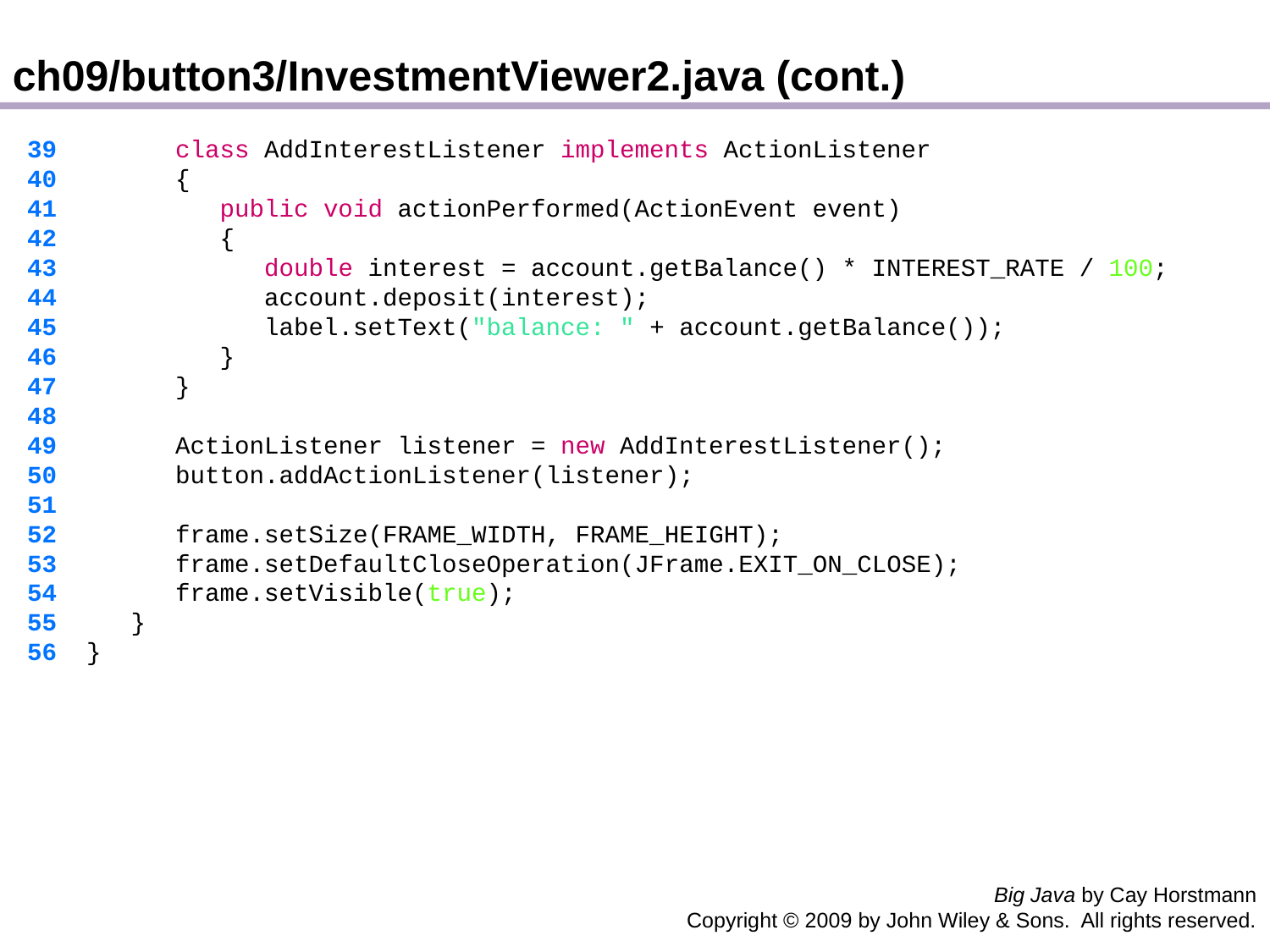

ch09/button3/InvestmentViewer2.java (cont.)
 39        class AddInterestListener implements ActionListener
 40        {
 41           public void actionPerformed(ActionEvent event)
 42           {
 43              double interest = account.getBalance() * INTEREST_RATE / 100;
 44              account.deposit(interest);
 45              label.setText("balance: " + account.getBalance());
 46           }
 47        }
 48
 49        ActionListener listener = new AddInterestListener();
 50        button.addActionListener(listener);
 51
 52        frame.setSize(FRAME_WIDTH, FRAME_HEIGHT);
 53        frame.setDefaultCloseOperation(JFrame.EXIT_ON_CLOSE);
 54        frame.setVisible(true);
 55     }
 56  }
Big Java by Cay Horstmann
Copyright © 2009 by John Wiley & Sons.  All rights reserved.